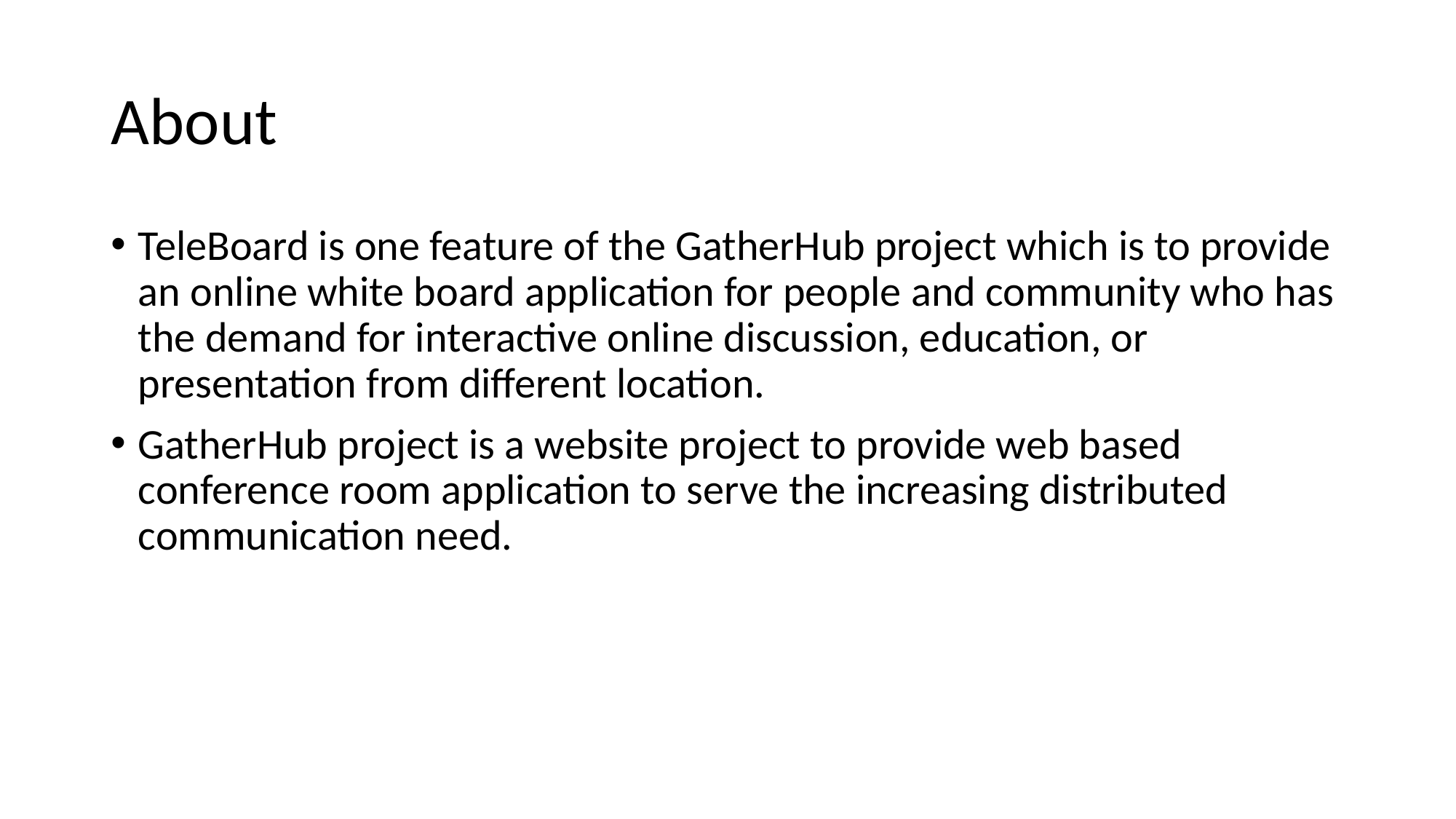

# About
TeleBoard is one feature of the GatherHub project which is to provide an online white board application for people and community who has the demand for interactive online discussion, education, or presentation from different location.
GatherHub project is a website project to provide web based conference room application to serve the increasing distributed communication need.